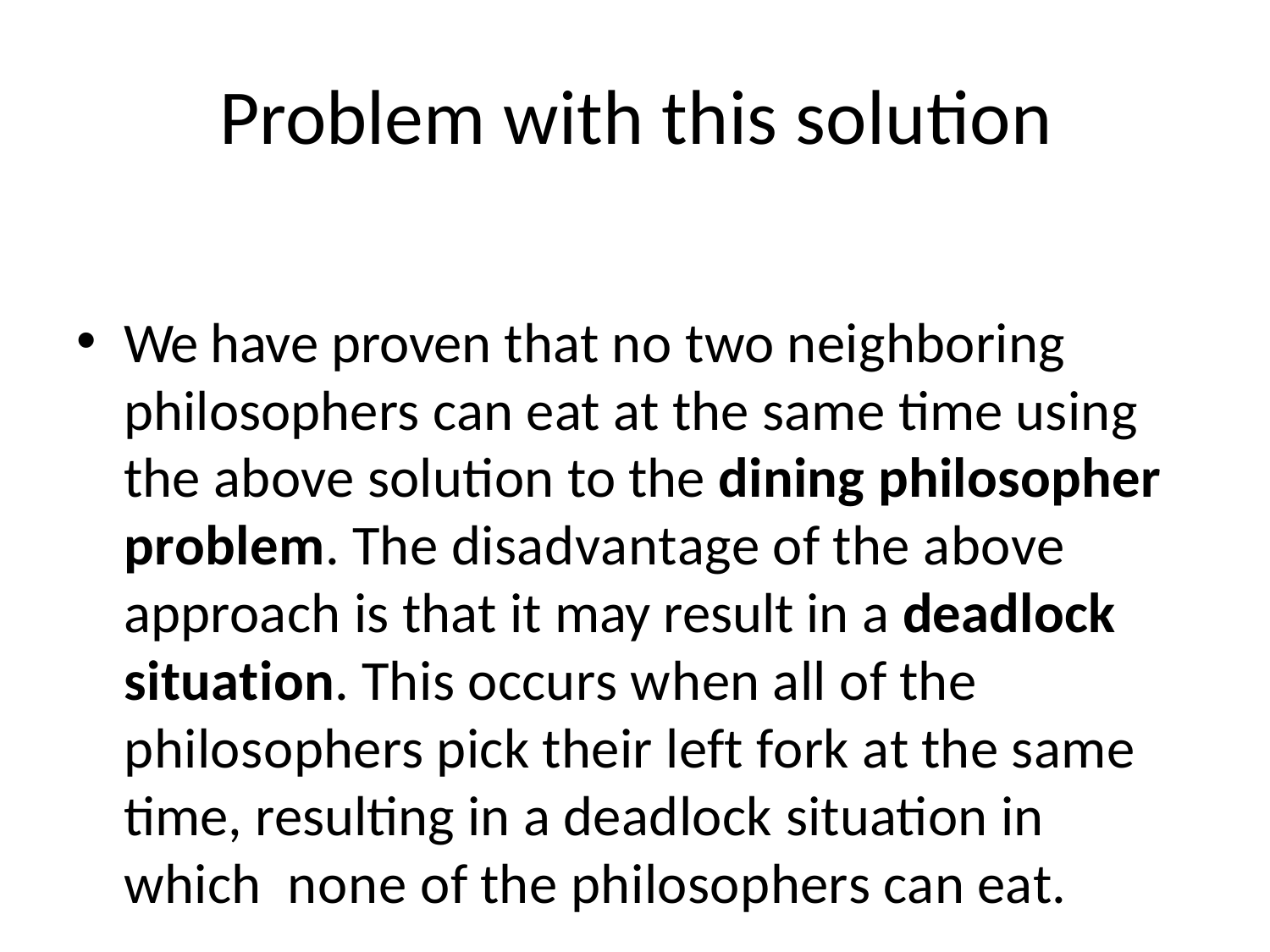

# Problem with this solution
We have proven that no two neighboring  philosophers can eat at the same time using  the above solution to the dining philosopher  problem. The disadvantage of the above  approach is that it may result in a deadlock  situation. This occurs when all of the  philosophers pick their left fork at the same  time, resulting in a deadlock situation in which  none of the philosophers can eat.